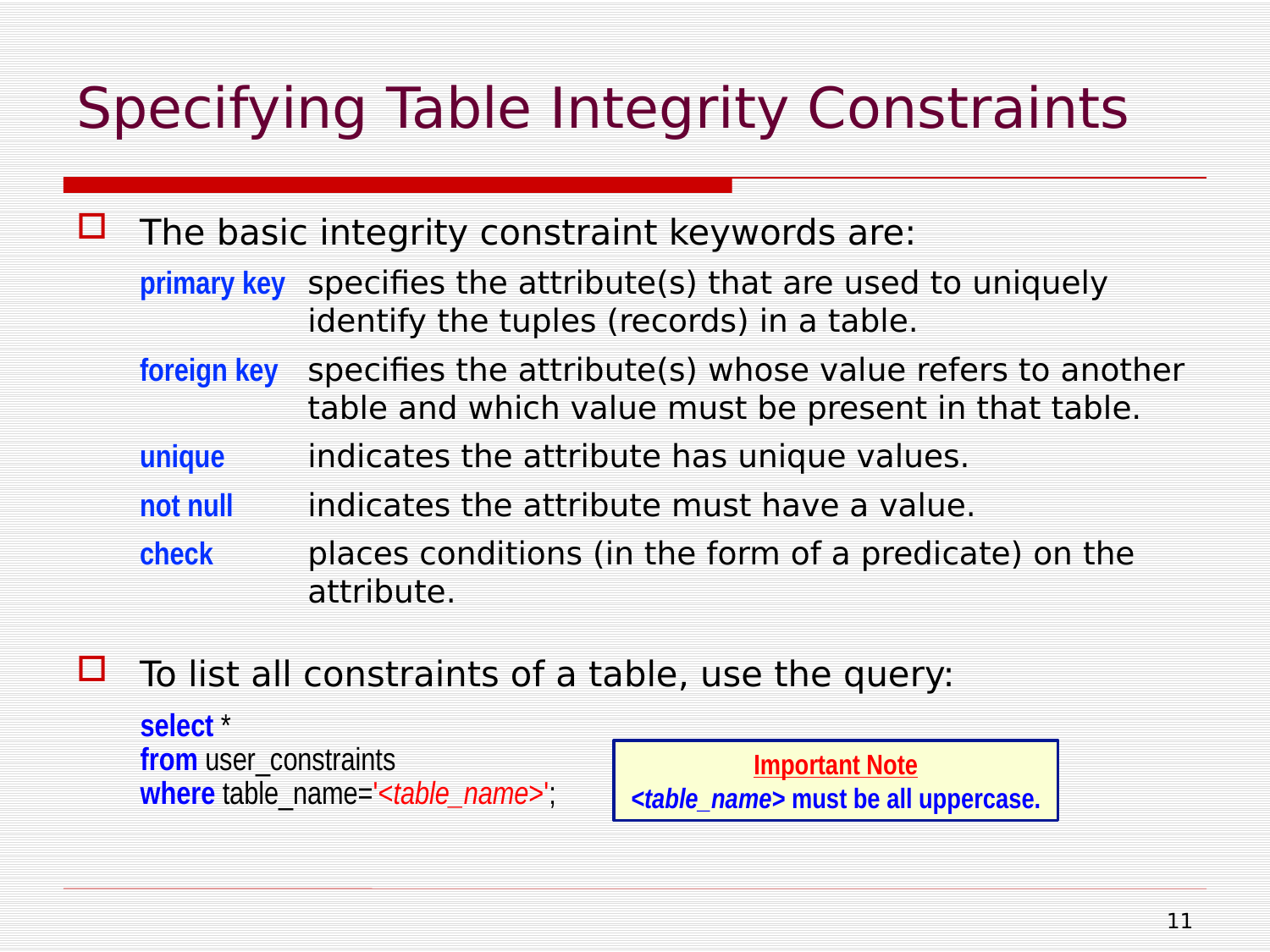

# Specifying Table Integrity Constraints
The basic integrity constraint keywords are:
primary key	specifies the attribute(s) that are used to uniquely identify the tuples (records) in a table.
foreign key	specifies the attribute(s) whose value refers to another table and which value must be present in that table.
unique	indicates the attribute has unique values.
not null	indicates the attribute must have a value.
check	places conditions (in the form of a predicate) on the attribute.
To list all constraints of a table, use the query:
select *
from user_constraints
where table_name='<table_name>';
Important Note
<table_name> must be all uppercase.
11